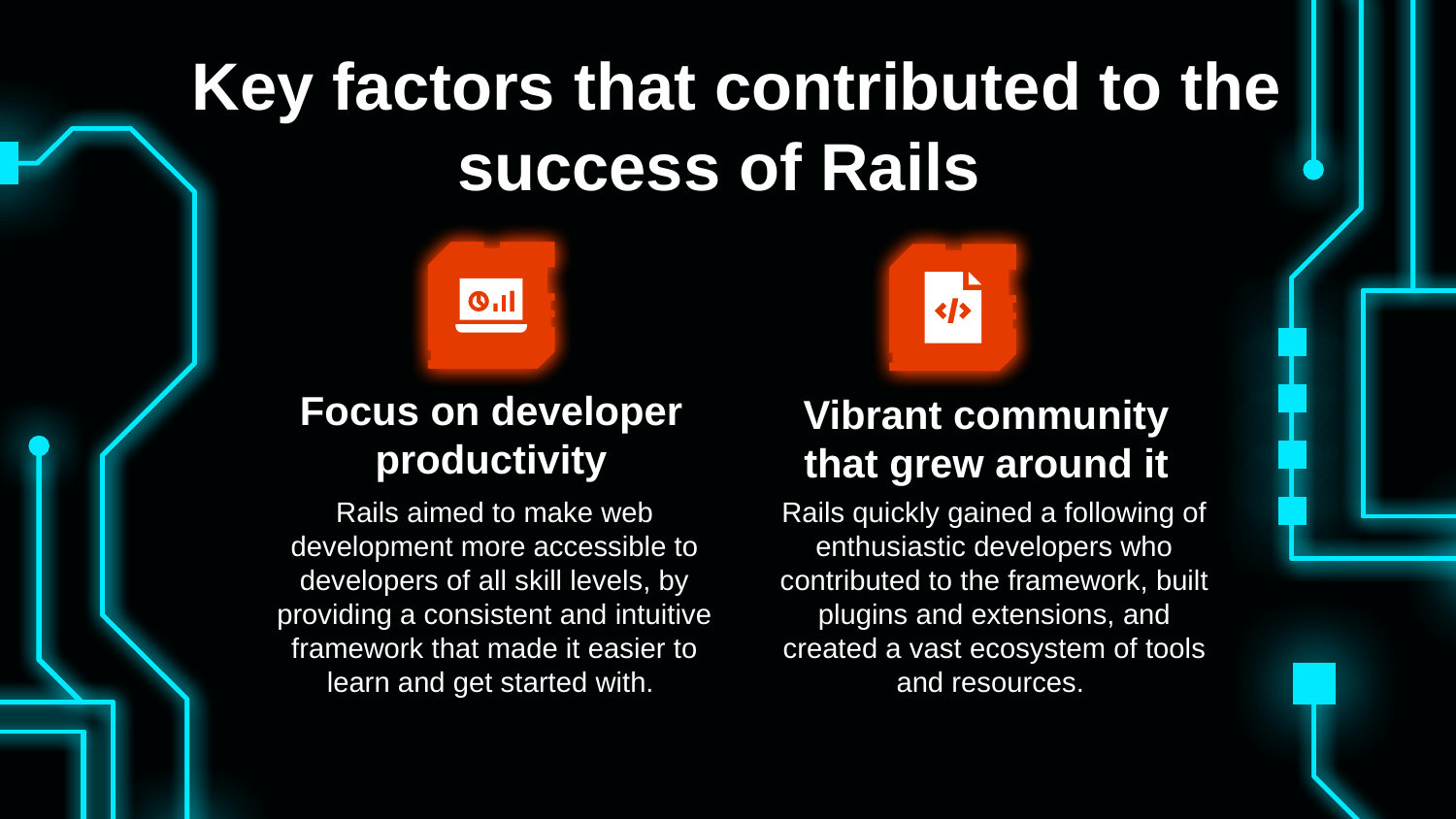

# Key factors that contributed to the success of Rails

Focus on developer productivity
Vibrant community that grew around it
Rails aimed to make web development more accessible to developers of all skill levels, by providing a consistent and intuitive framework that made it easier to learn and get started with.
Rails quickly gained a following of enthusiastic developers who contributed to the framework, built plugins and extensions, and created a vast ecosystem of tools and resources.